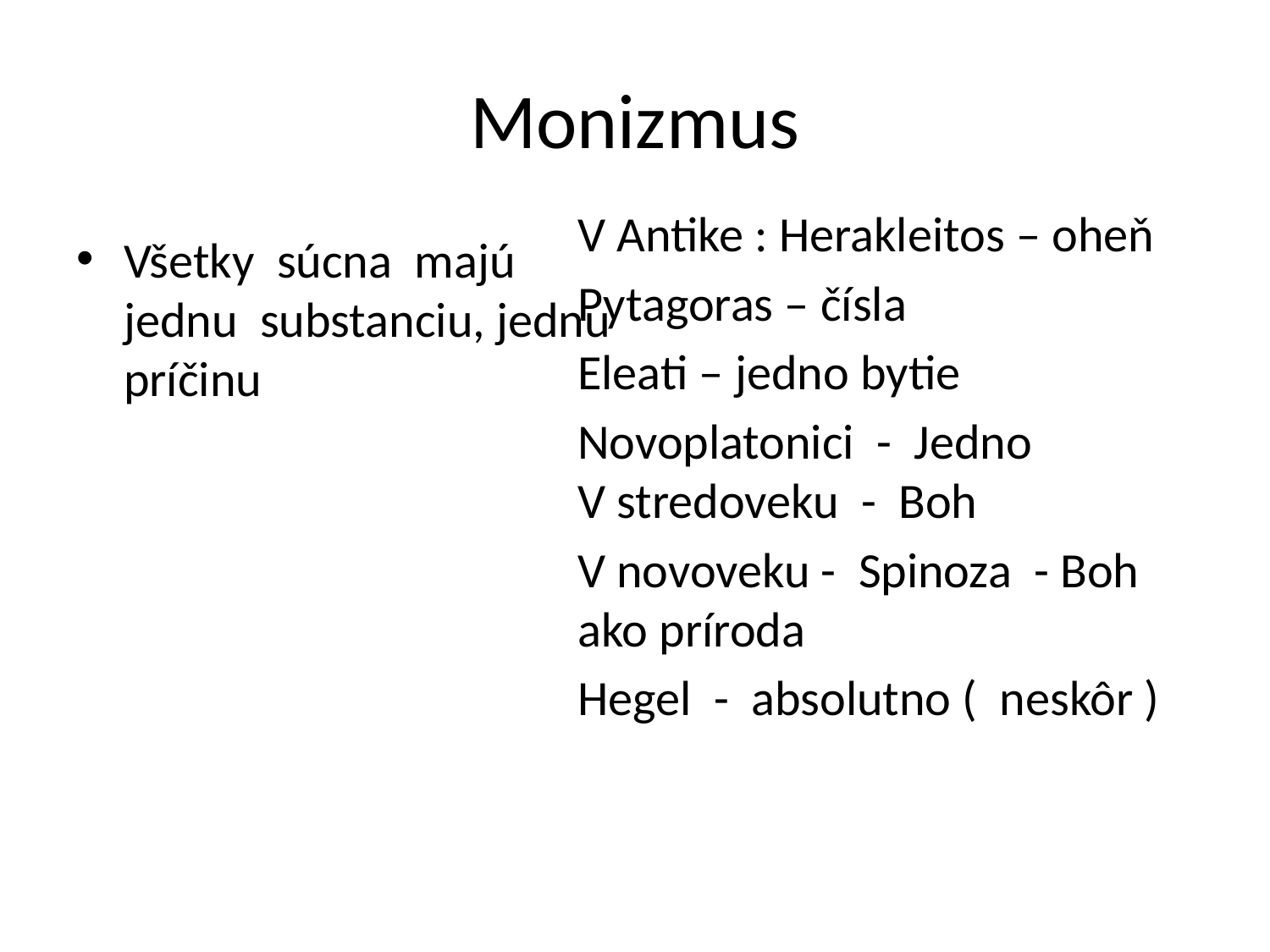

# Monizmus
V Antike : Herakleitos – oheň
Pytagoras – čísla
Eleati – jedno bytie
Novoplatonici  -  Jedno
V stredoveku  -  Boh
V novoveku -  Spinoza  - Boh ako príroda
Hegel  -  absolutno (  neskôr )

Všetky  súcna  majú  jednu  substanciu, jednu príčinu